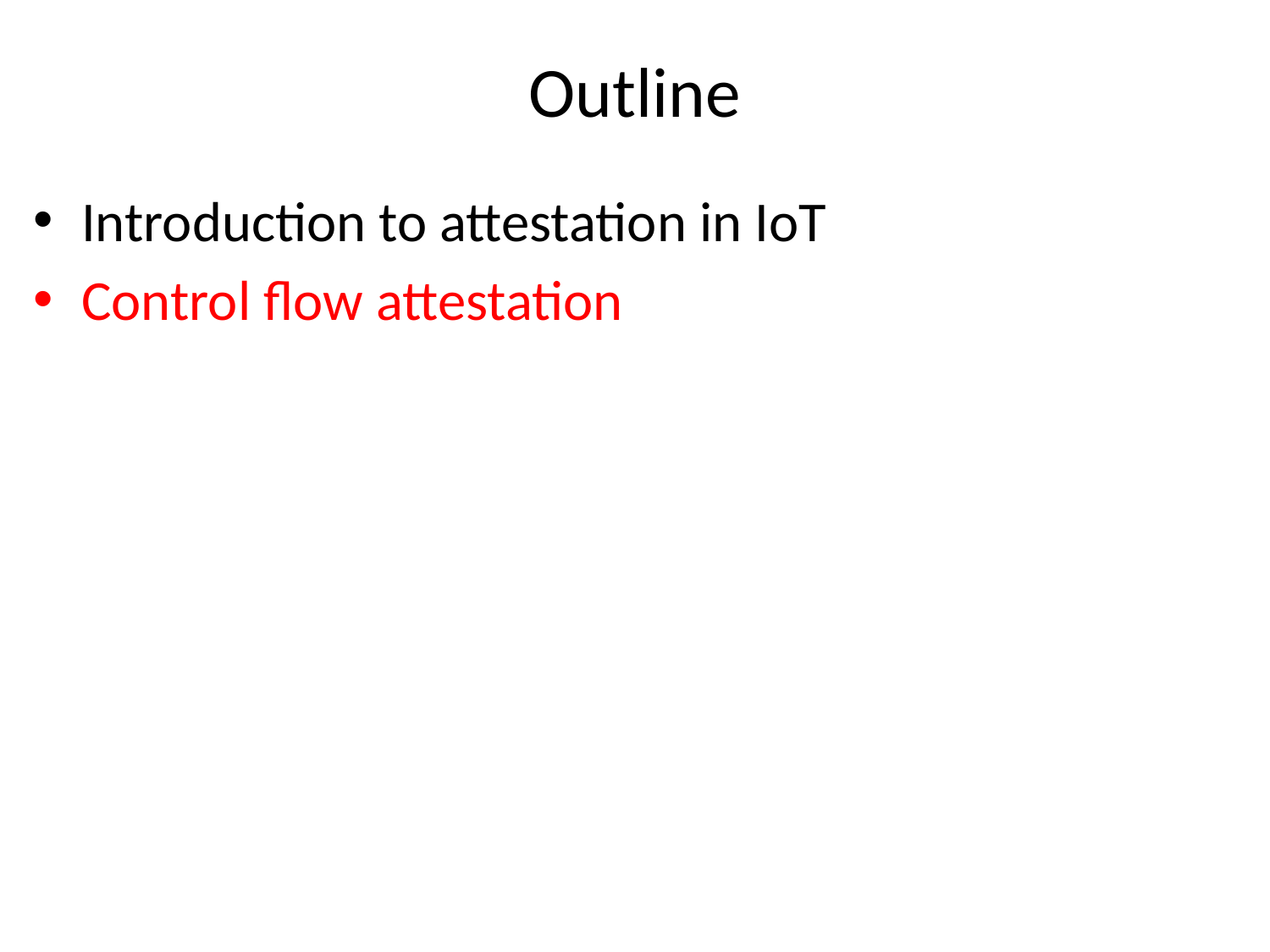

# Outline
Introduction to attestation in IoT
Control flow attestation